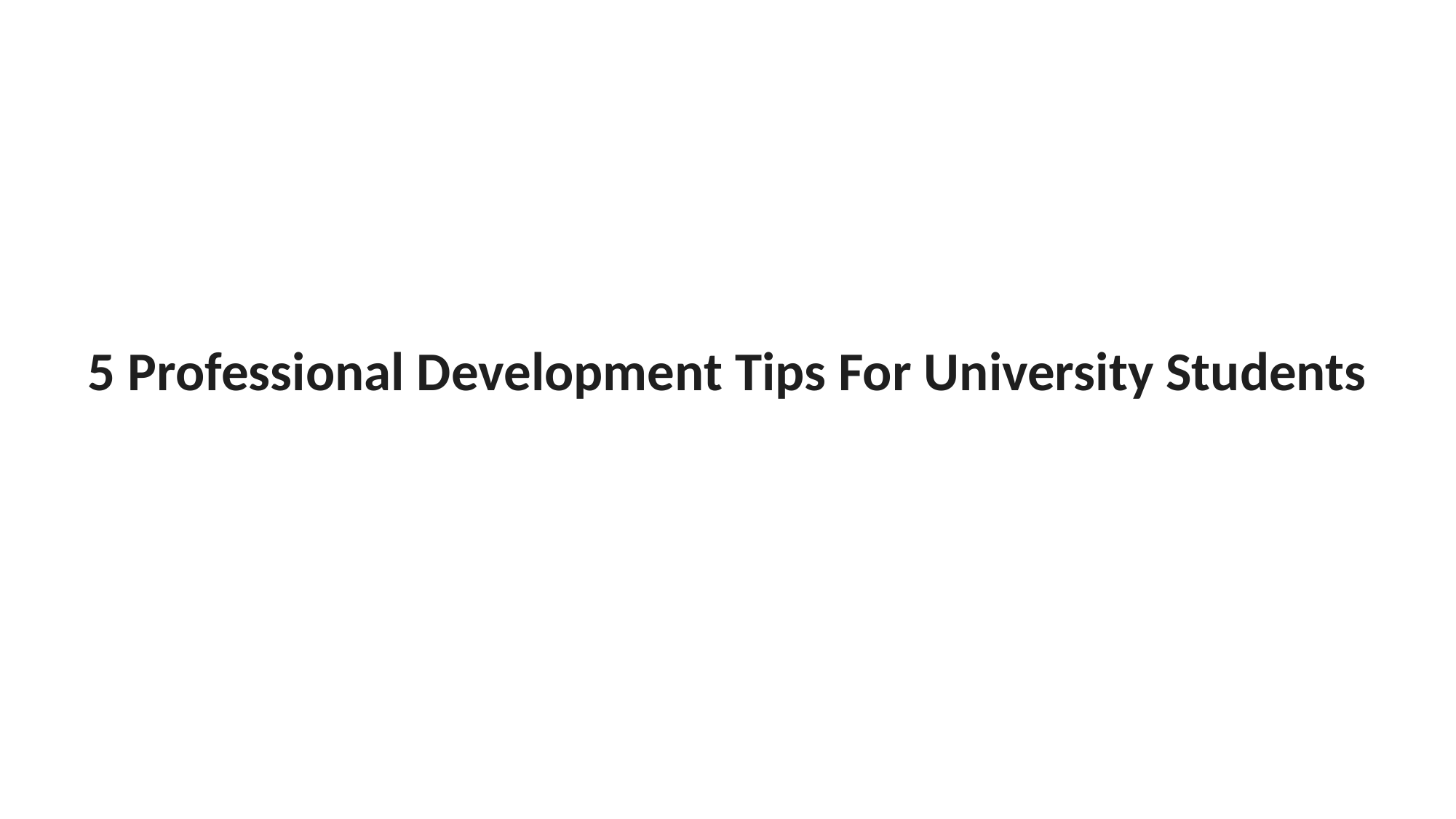

5 Professional Development Tips For University Students